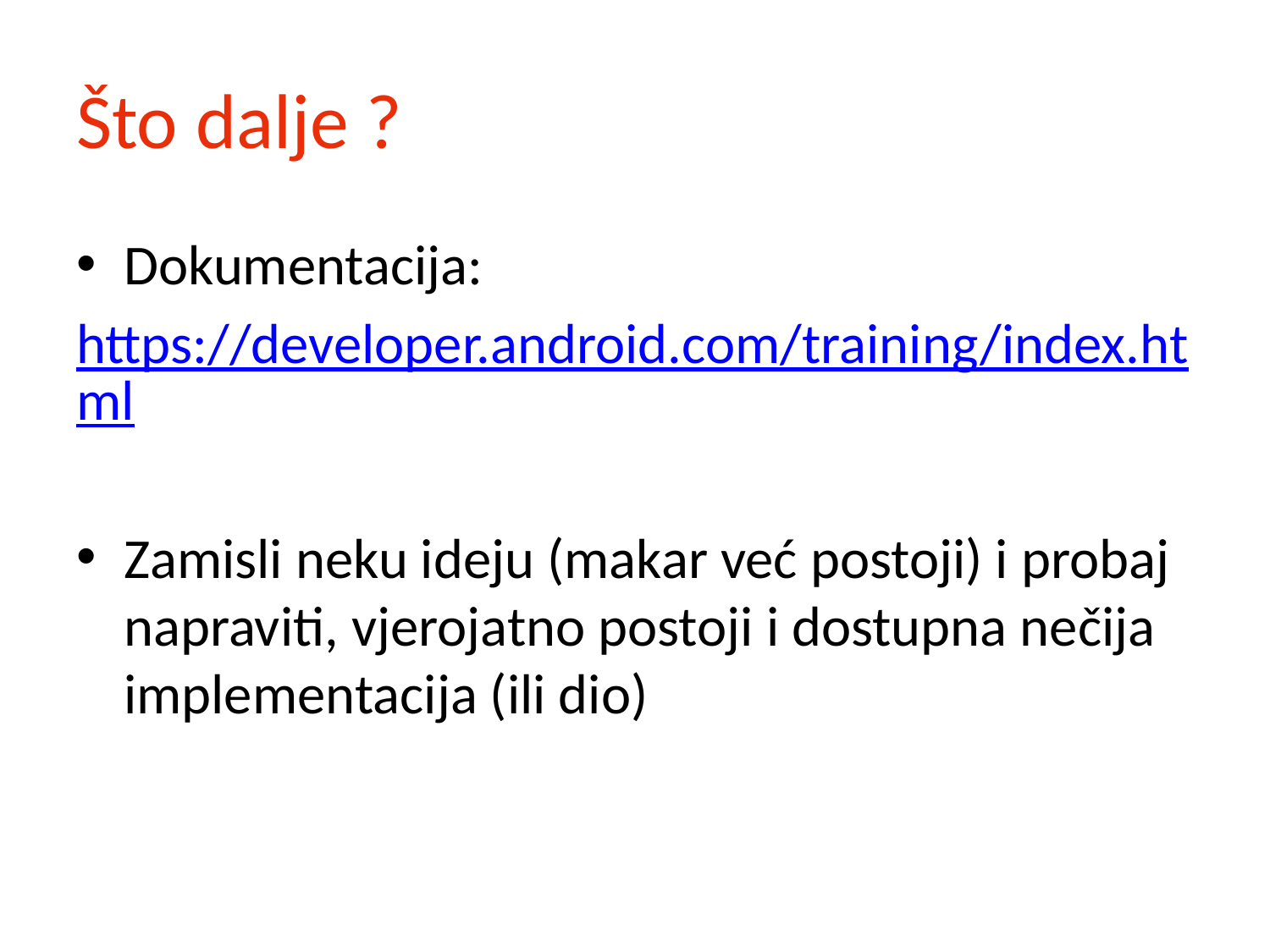

# Što dalje ?
Dokumentacija:
https://developer.android.com/training/index.html

Zamisli neku ideju (makar već postoji) i probaj napraviti, vjerojatno postoji i dostupna nečija implementacija (ili dio)